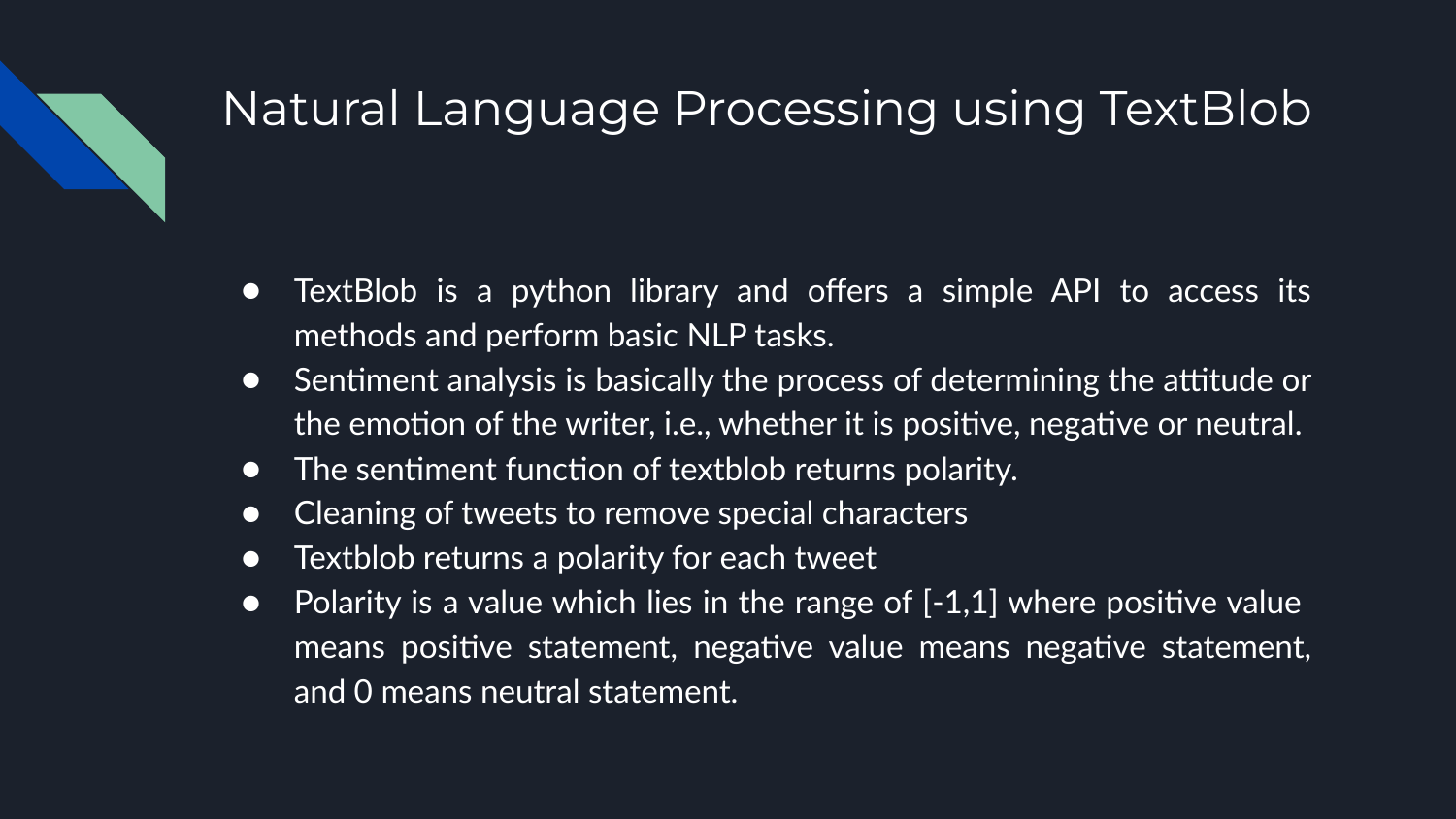

# Natural Language Processing using TextBlob
TextBlob is a python library and offers a simple API to access its methods and perform basic NLP tasks.
Sentiment analysis is basically the process of determining the attitude or the emotion of the writer, i.e., whether it is positive, negative or neutral.
The sentiment function of textblob returns polarity.
Cleaning of tweets to remove special characters
Textblob returns a polarity for each tweet
Polarity is a value which lies in the range of [-1,1] where positive value  means positive statement, negative value means negative statement, and 0 means neutral statement.